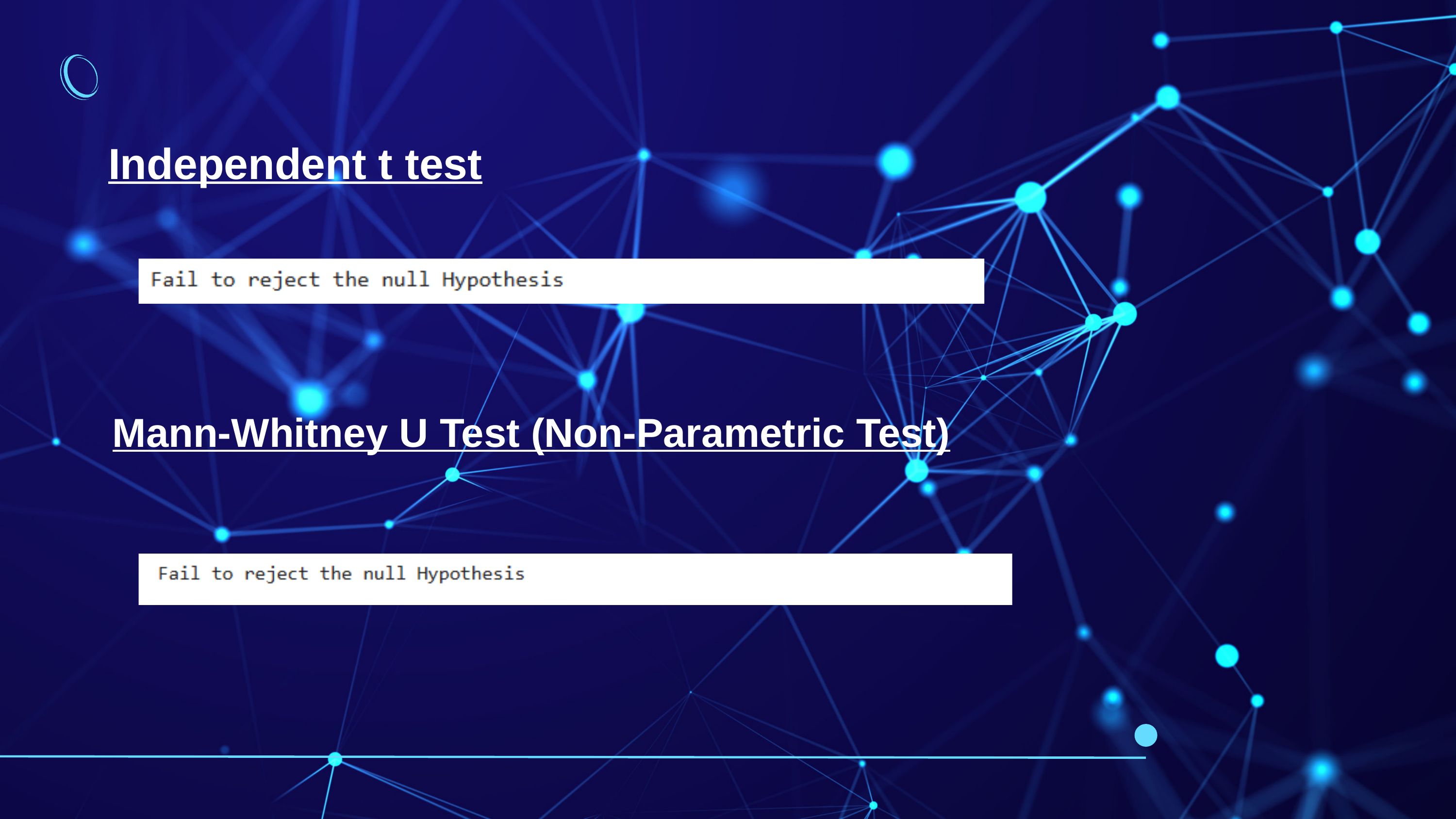

Independent t test

Mann-Whitney U Test (Non-Parametric Test)